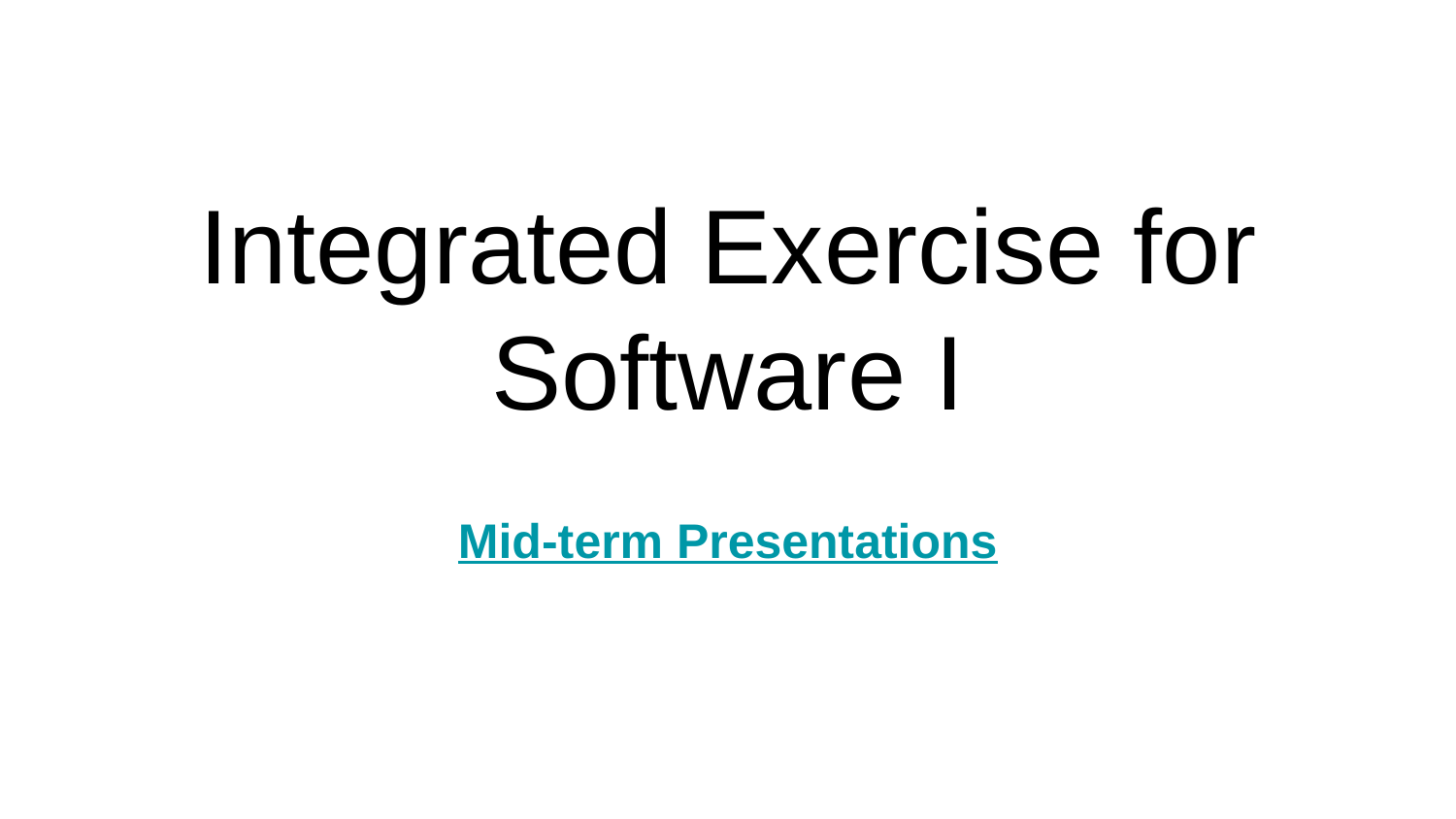

# Integrated Exercise for Software I
Mid-term Presentations